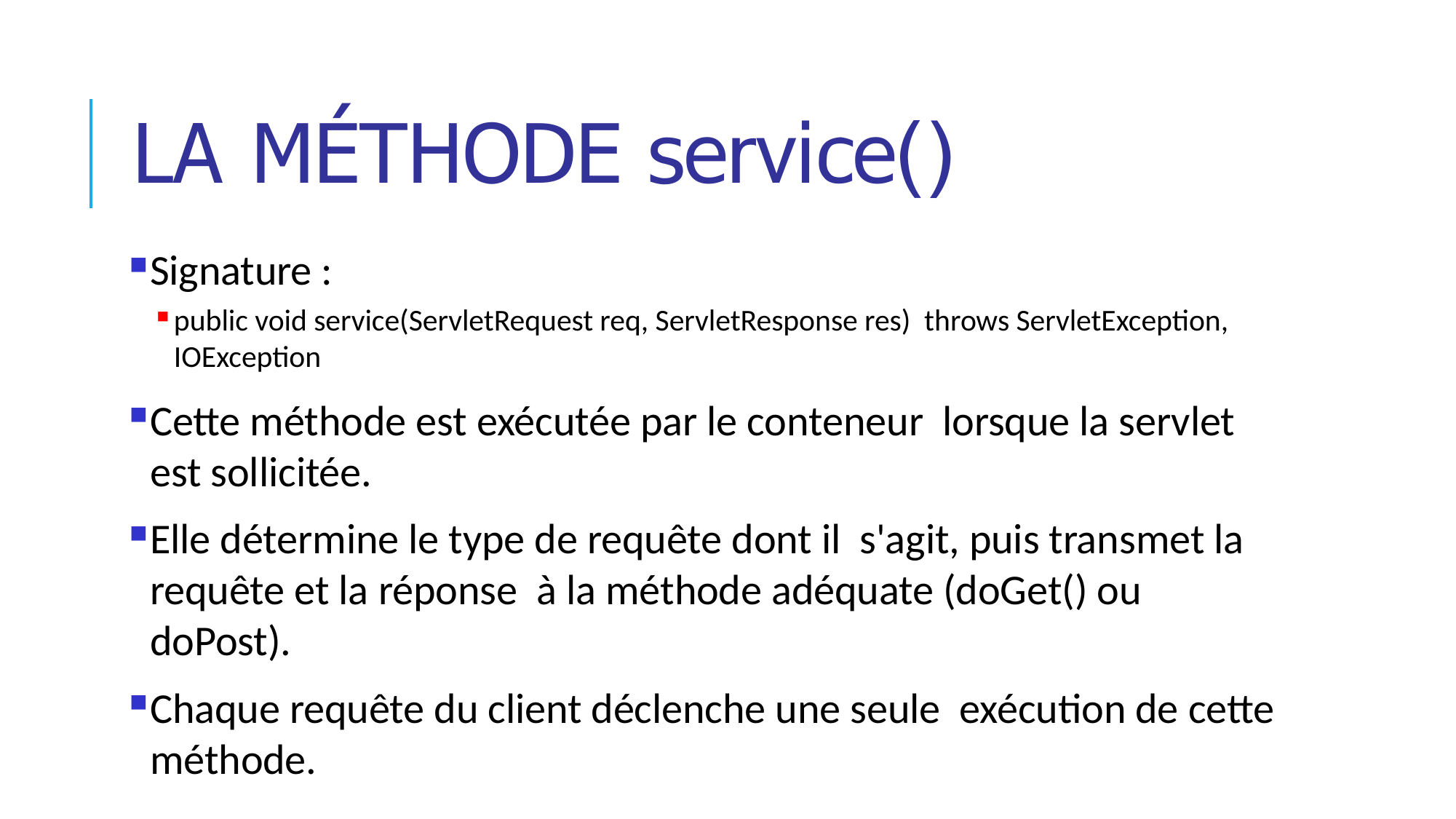

# La méthode service()
Signature :
public void service(ServletRequest req, ServletResponse res)  throws ServletException, IOException
Cette méthode est exécutée par le conteneur  lorsque la servlet est sollicitée.
Elle détermine le type de requête dont il  s'agit, puis transmet la requête et la réponse  à la méthode adéquate (doGet() ou doPost).
Chaque requête du client déclenche une seule  exécution de cette méthode.